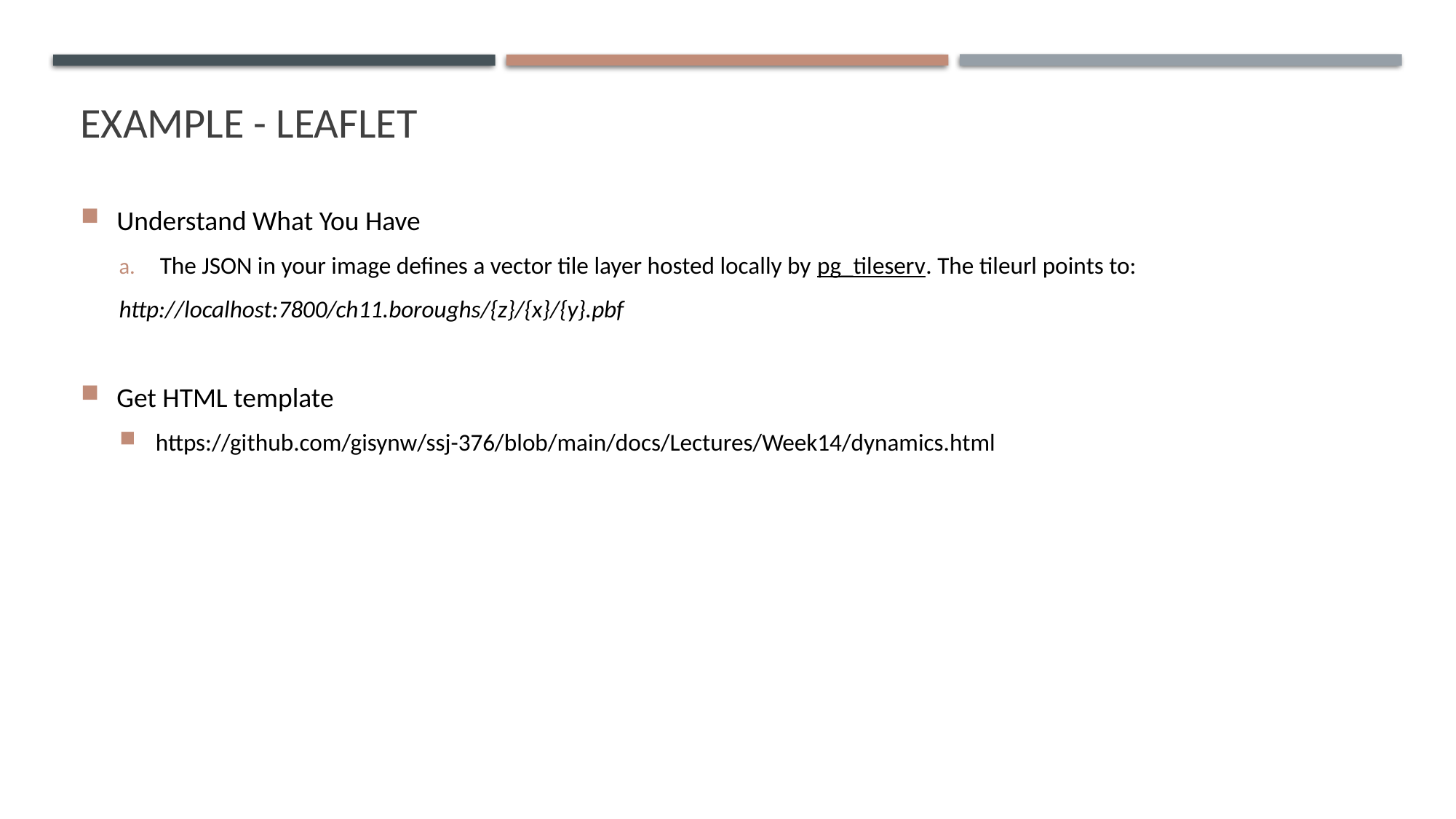

# example - leaflet
Understand What You Have
The JSON in your image defines a vector tile layer hosted locally by pg_tileserv. The tileurl points to:
http://localhost:7800/ch11.boroughs/{z}/{x}/{y}.pbf

Get HTML template
https://github.com/gisynw/ssj-376/blob/main/docs/Lectures/Week14/dynamics.html